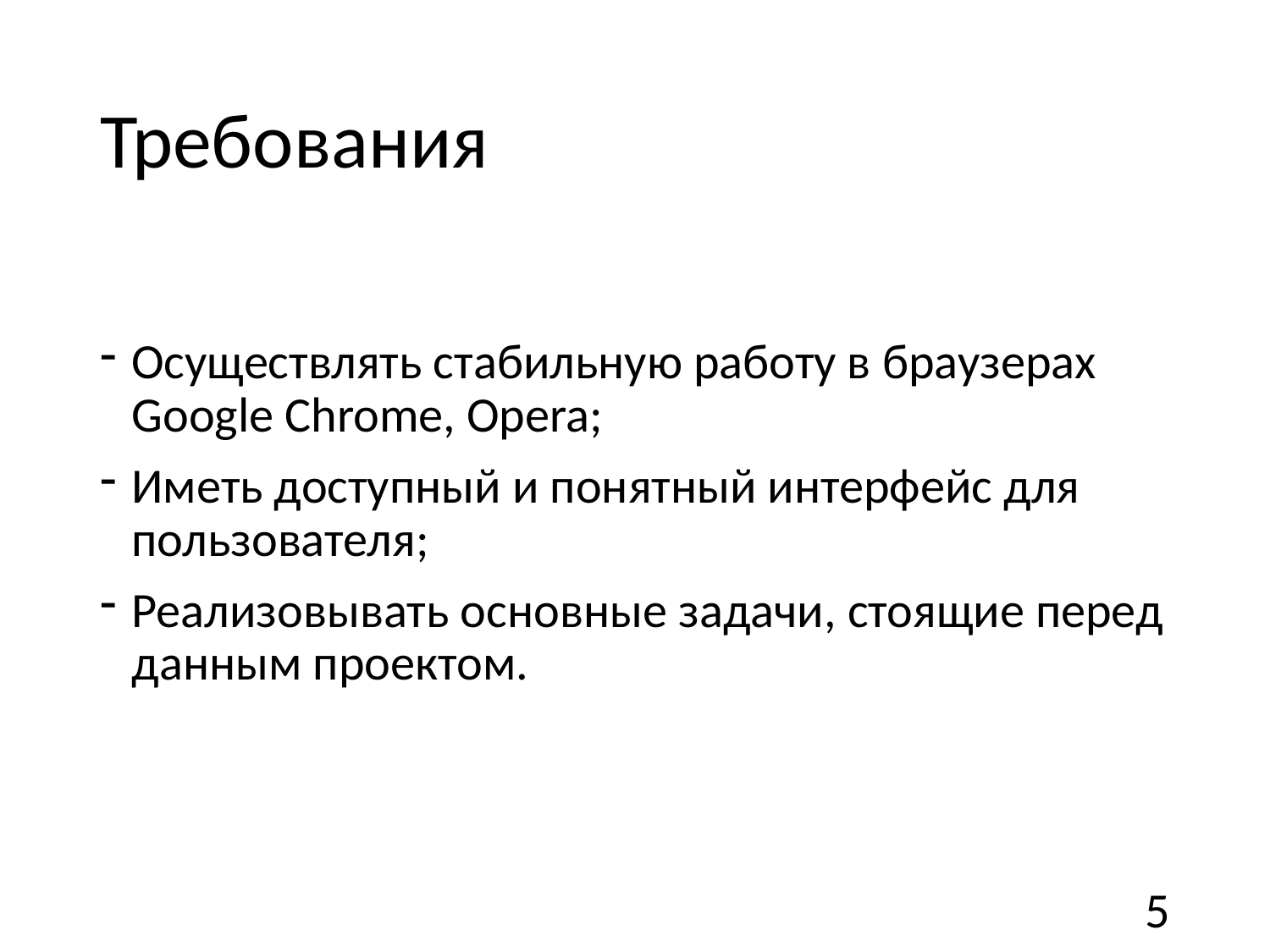

# Требования

Осуществлять стабильную работу в браузерах Google Chrome, Opera;
Иметь доступный и понятный интерфейс для пользователя;
Реализовывать основные задачи, стоящие перед данным проектом.
5